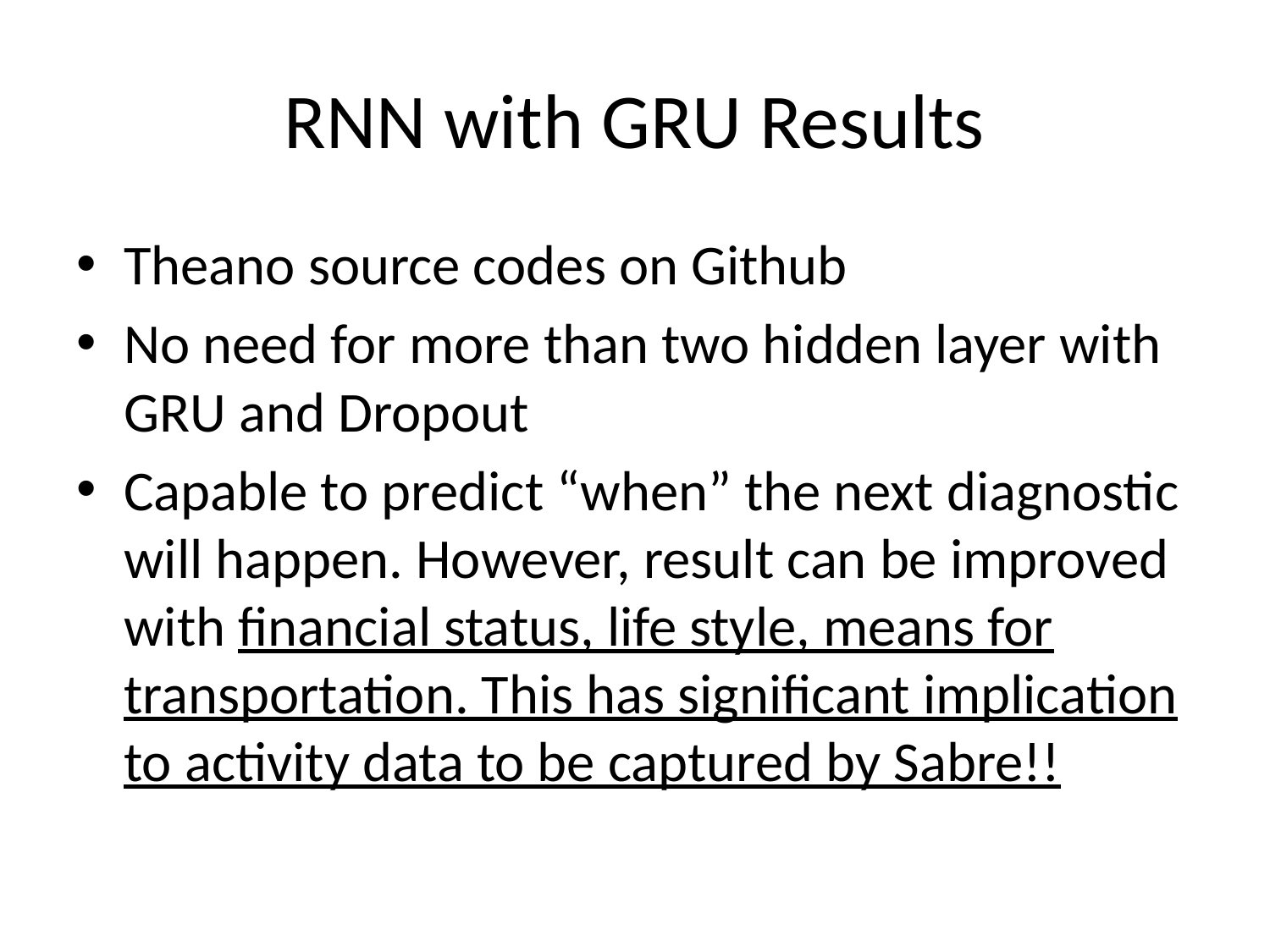

# RNN with GRU Results
Theano source codes on Github
No need for more than two hidden layer with GRU and Dropout
Capable to predict “when” the next diagnostic will happen. However, result can be improved with financial status, life style, means for transportation. This has significant implication to activity data to be captured by Sabre!!